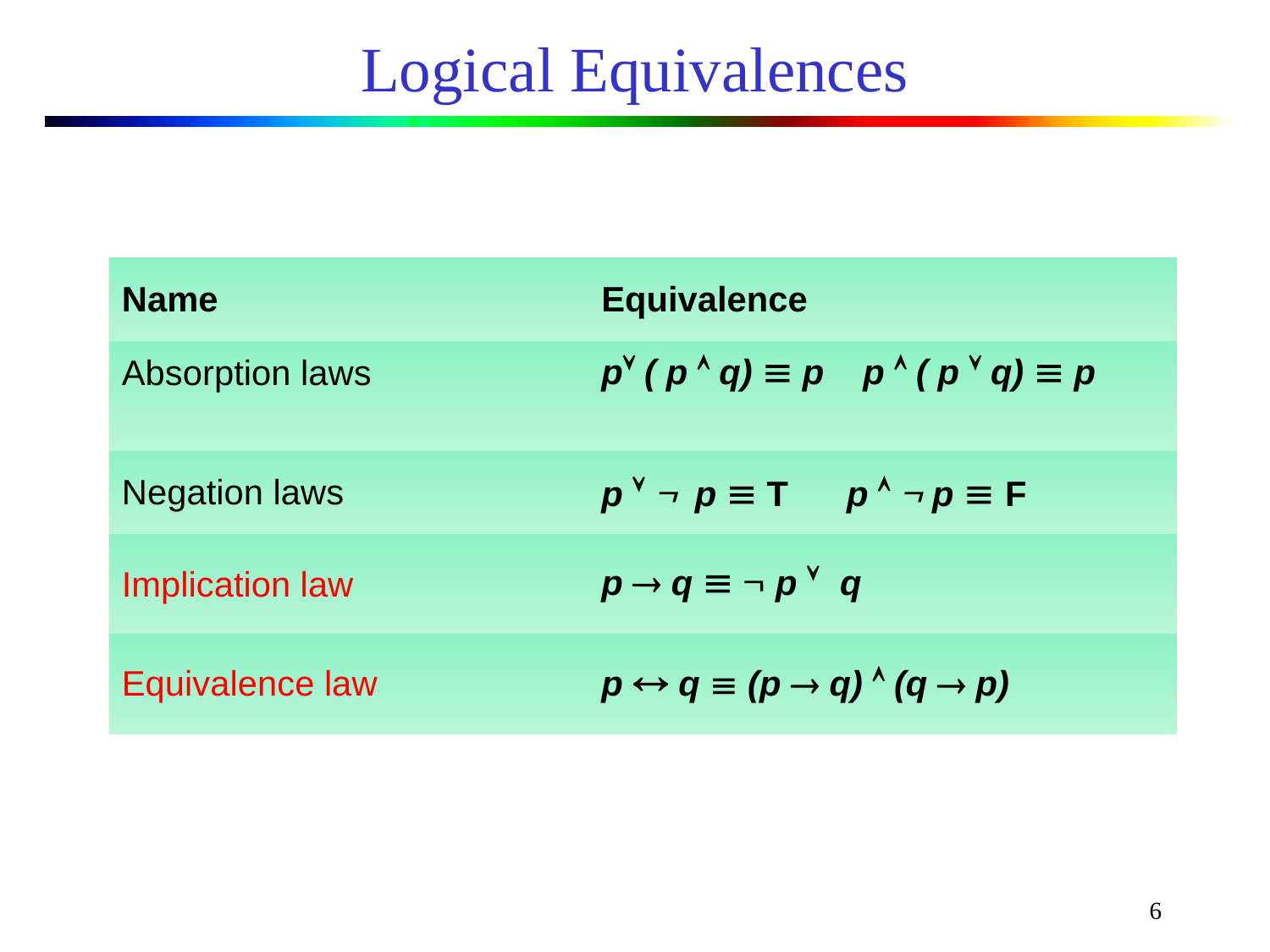

# Logical Equivalences
| Name | Equivalence |
| --- | --- |
| Absorption laws | p∨ ( p ∧ q) ≡ p p ∧ ( p ∨ q) ≡ p |
| Negation laws | p ∨ ¬ p ≡ T p ∧ ¬ p ≡ F |
| Implication law | p → q ≡ ¬ p ∨ q |
| Equivalence law | p ↔ q ≡ (p → q) ∧ (q → p) |
6